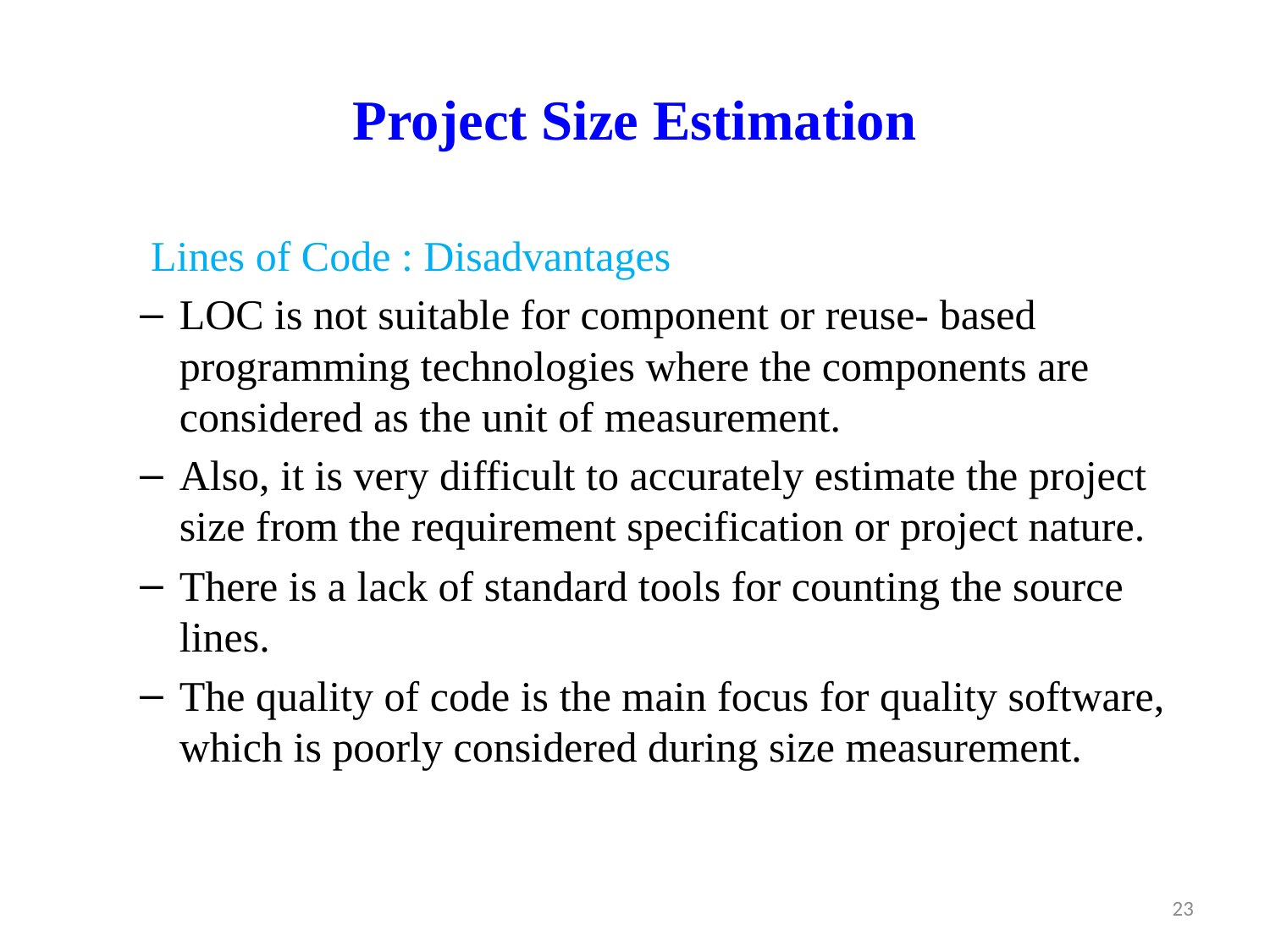

# Project Size Estimation
Lines of Code : Disadvantages
LOC is not suitable for component or reuse- based programming technologies where the components are considered as the unit of measurement.
Also, it is very difficult to accurately estimate the project size from the requirement specification or project nature.
There is a lack of standard tools for counting the source lines.
The quality of code is the main focus for quality software, which is poorly considered during size measurement.

23